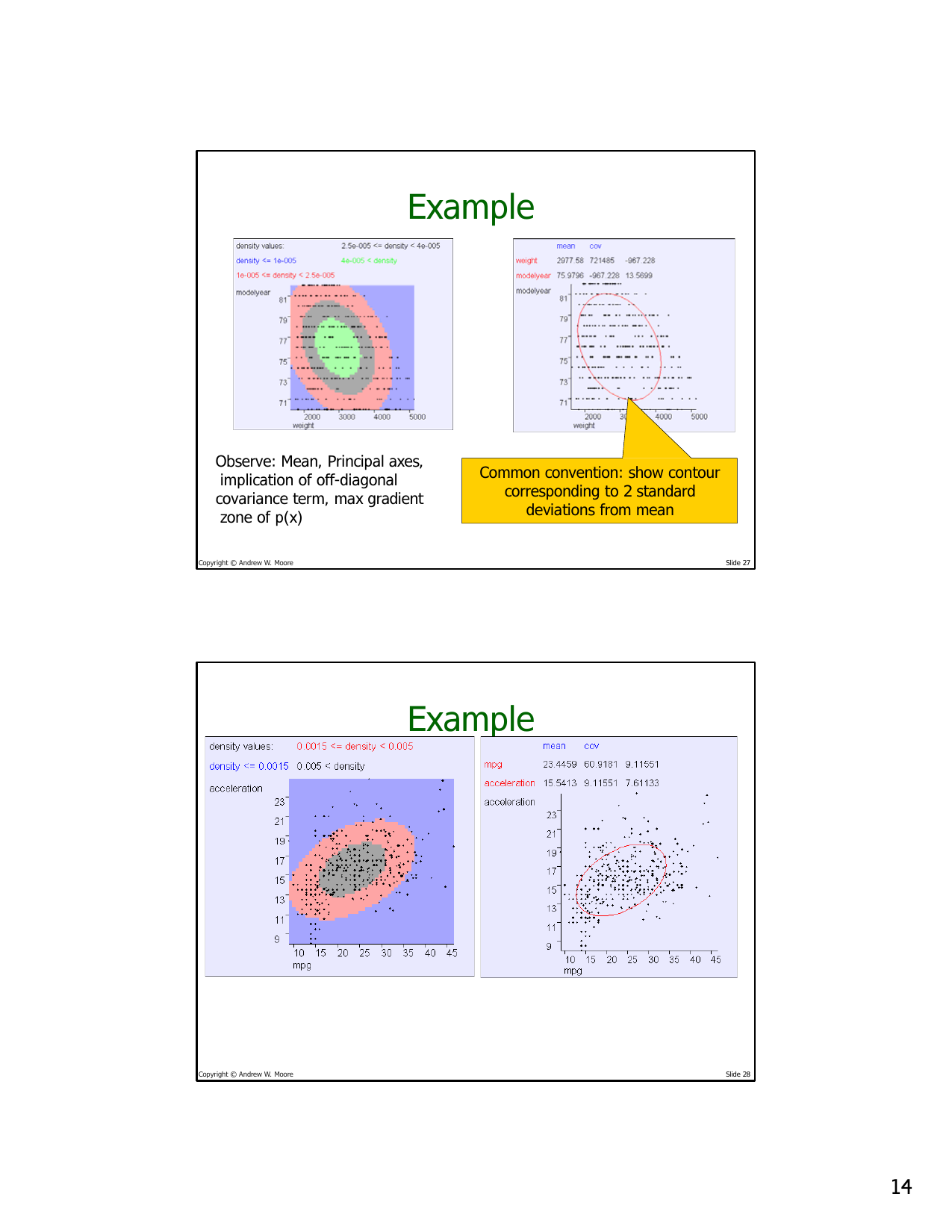

# Example

Observe: Mean, Principal axes,  implication of off-diagonal  covariance term, max gradient  zone of p(x)
Common convention: show contour  corresponding to 2 standard  deviations from mean
Copyright © Andrew W. Moore
Slide 27

Example

Copyright © Andrew W. Moore
Slide 28
14